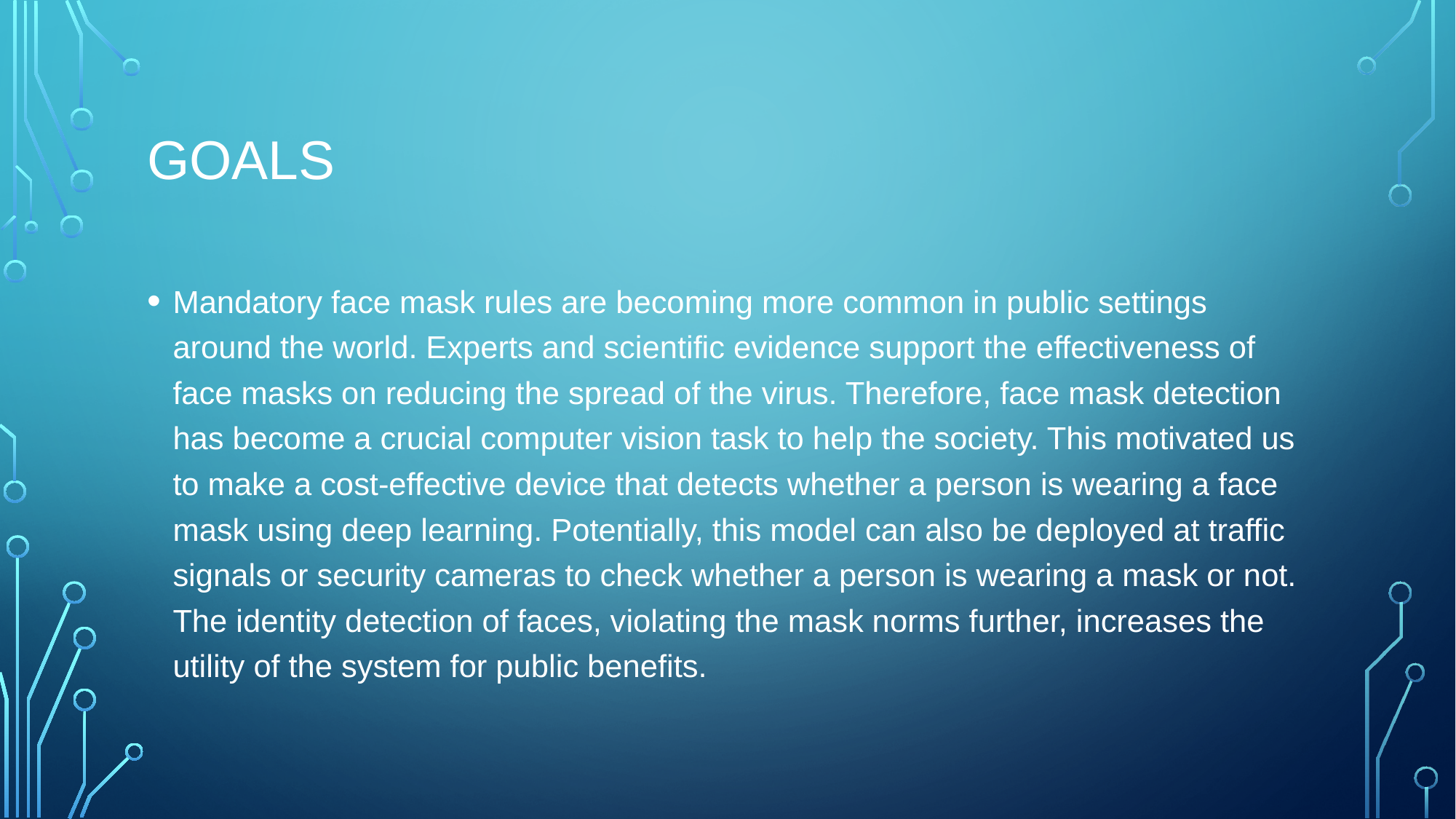

# GOALS
Mandatory face mask rules are becoming more common in public settings around the world. Experts and scientific evidence support the effectiveness of face masks on reducing the spread of the virus. Therefore, face mask detection has become a crucial computer vision task to help the society. This motivated us to make a cost-effective device that detects whether a person is wearing a face mask using deep learning. Potentially, this model can also be deployed at traffic signals or security cameras to check whether a person is wearing a mask or not. The identity detection of faces, violating the mask norms further, increases the utility of the system for public benefits.